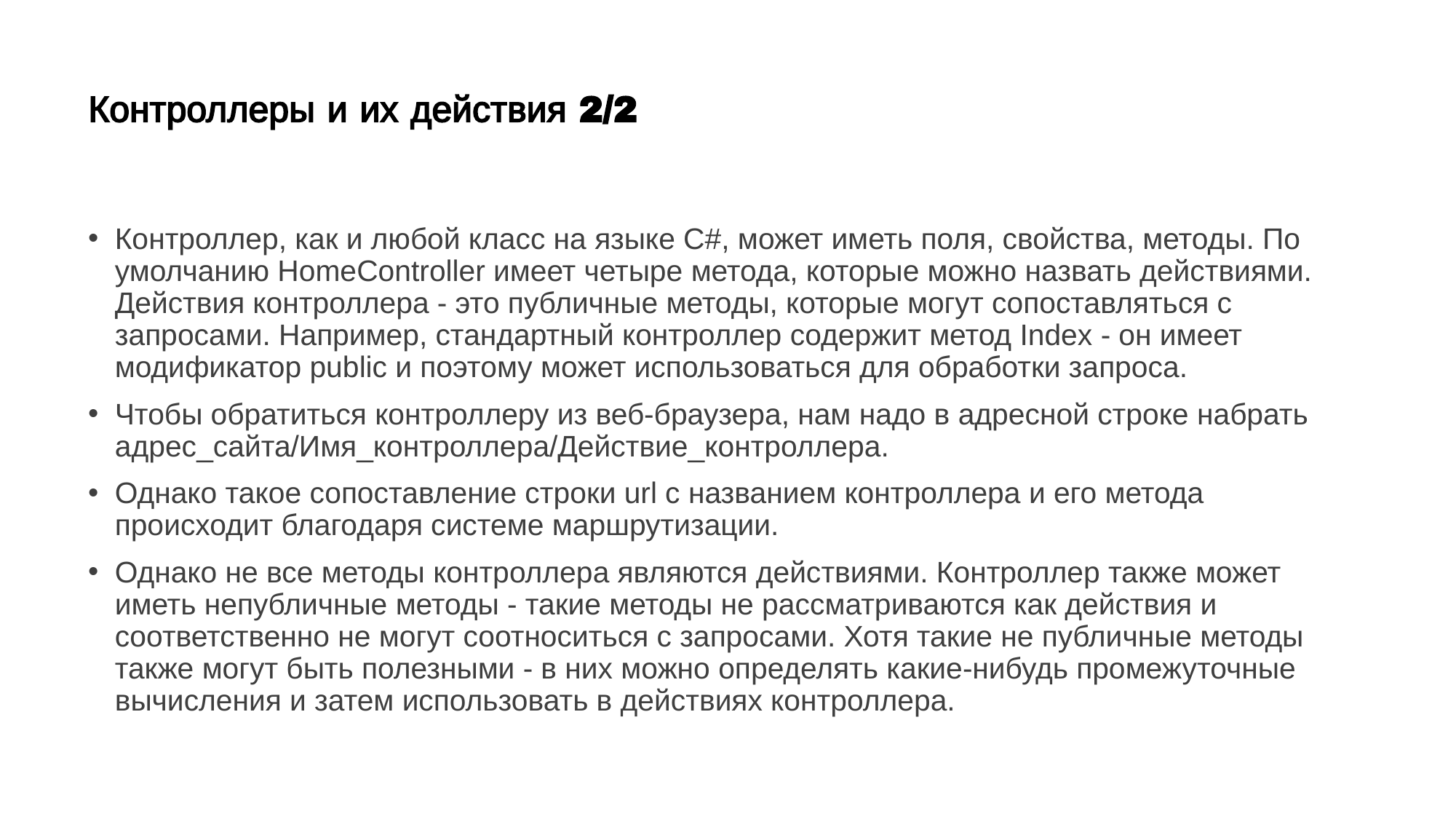

# Контроллеры и их действия 2/2
Контроллер, как и любой класс на языке C#, может иметь поля, свойства, методы. По умолчанию HomeController имеет четыре метода, которые можно назвать действиями. Действия контроллера - это публичные методы, которые могут сопоставляться с запросами. Например, стандартный контроллер содержит метод Index - он имеет модификатор public и поэтому может использоваться для обработки запроса.
Чтобы обратиться контроллеру из веб-браузера, нам надо в адресной строке набрать адрес_сайта/Имя_контроллера/Действие_контроллера.
Однако такое сопоставление строки url с названием контроллера и его метода происходит благодаря системе маршрутизации.
Однако не все методы контроллера являются действиями. Контроллер также может иметь непубличные методы - такие методы не рассматриваются как действия и соответственно не могут соотноситься с запросами. Хотя такие не публичные методы также могут быть полезными - в них можно определять какие-нибудь промежуточные вычисления и затем использовать в действиях контроллера.